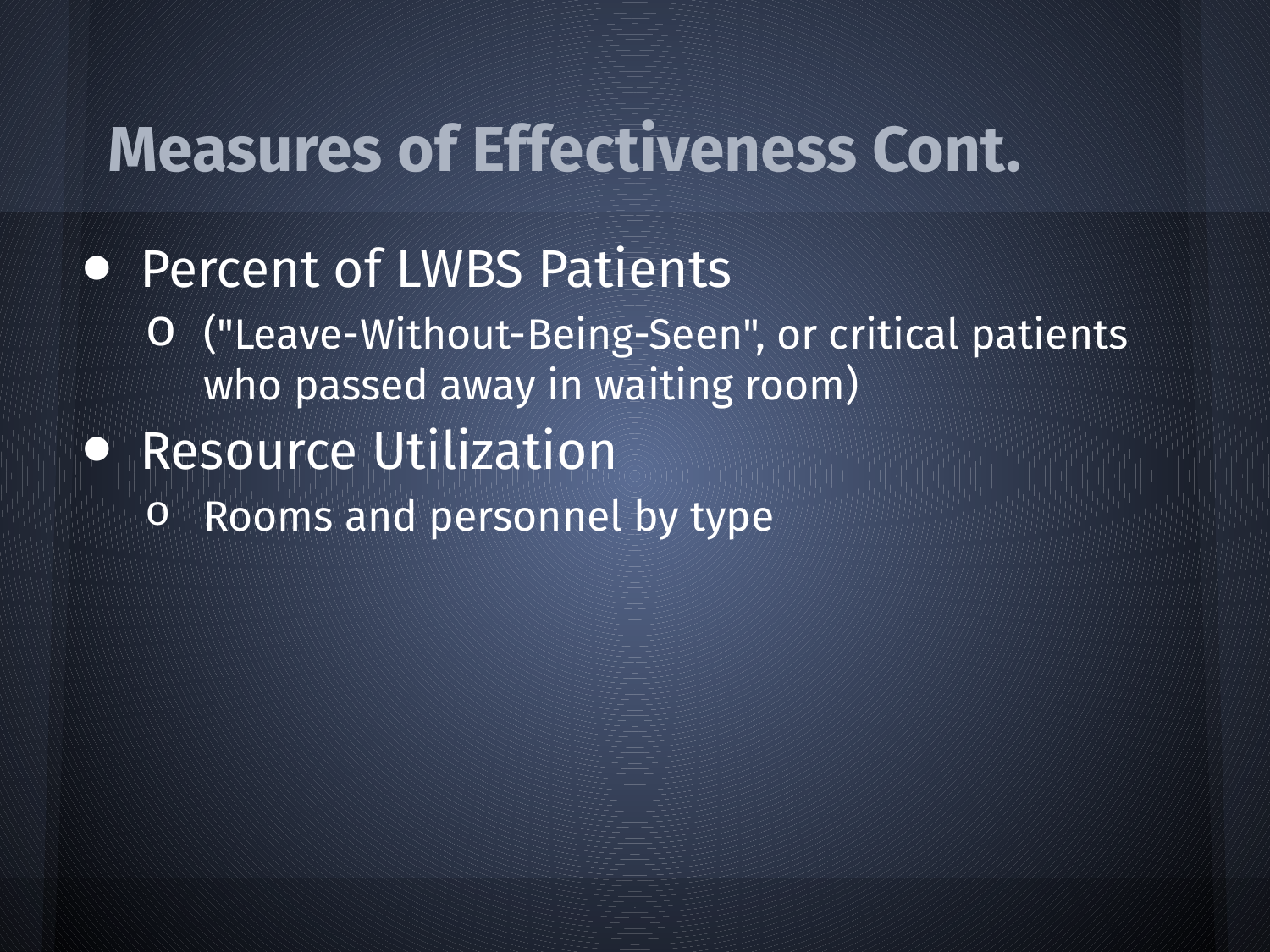

# Measures of Effectiveness Cont.
Percent of LWBS Patients
("Leave-Without-Being-Seen", or critical patients who passed away in waiting room)
Resource Utilization
Rooms and personnel by type